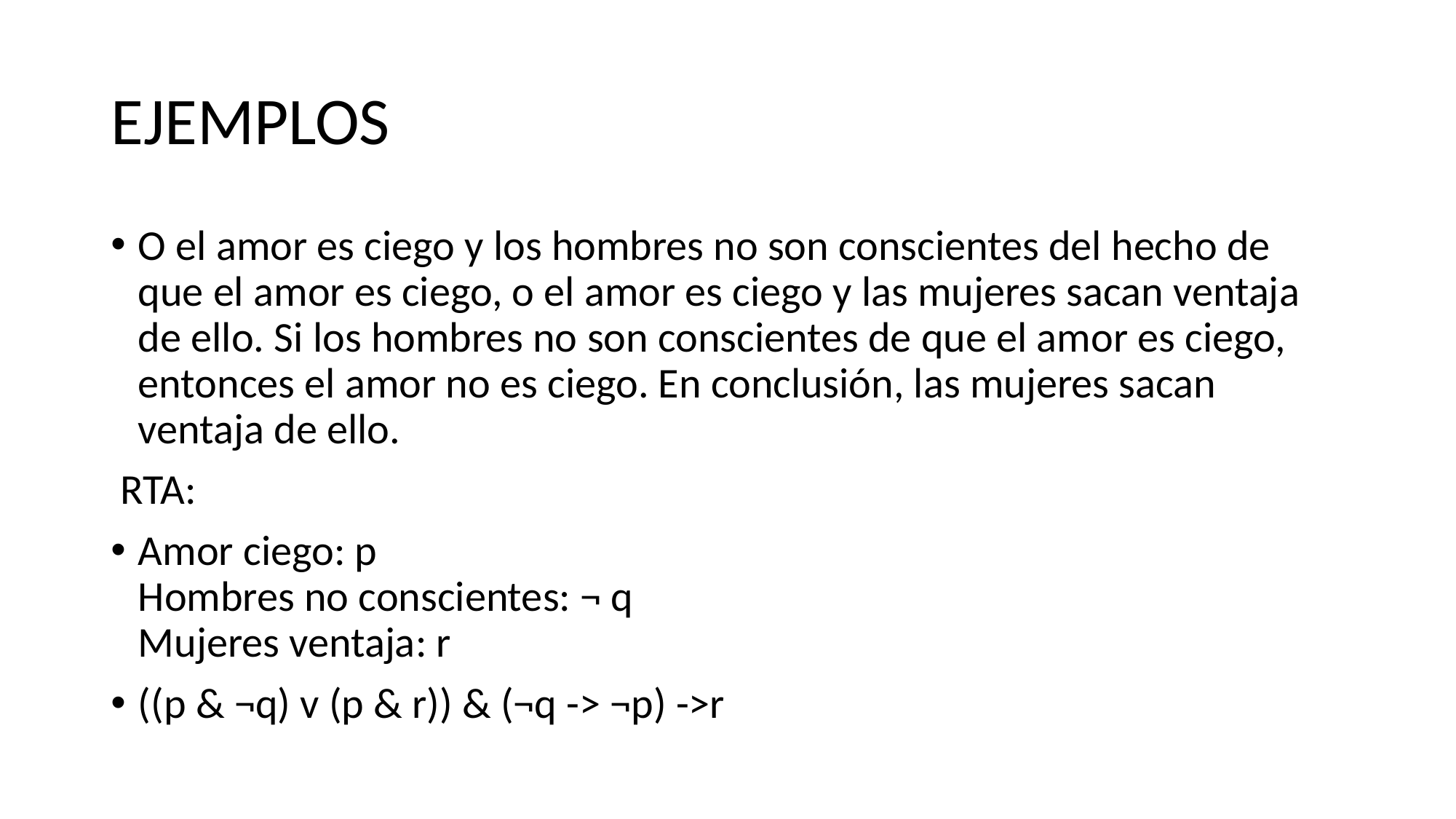

# EJEMPLOS
O el amor es ciego y los hombres no son conscientes del hecho de que el amor es ciego, o el amor es ciego y las mujeres sacan ventaja de ello. Si los hombres no son conscientes de que el amor es ciego, entonces el amor no es ciego. En conclusión, las mujeres sacan ventaja de ello.
 RTA:
Amor ciego: p
Hombres no conscientes: ¬ q
Mujeres ventaja: r
((p & ¬q) v (p & r)) & (¬q -> ¬p) ->r